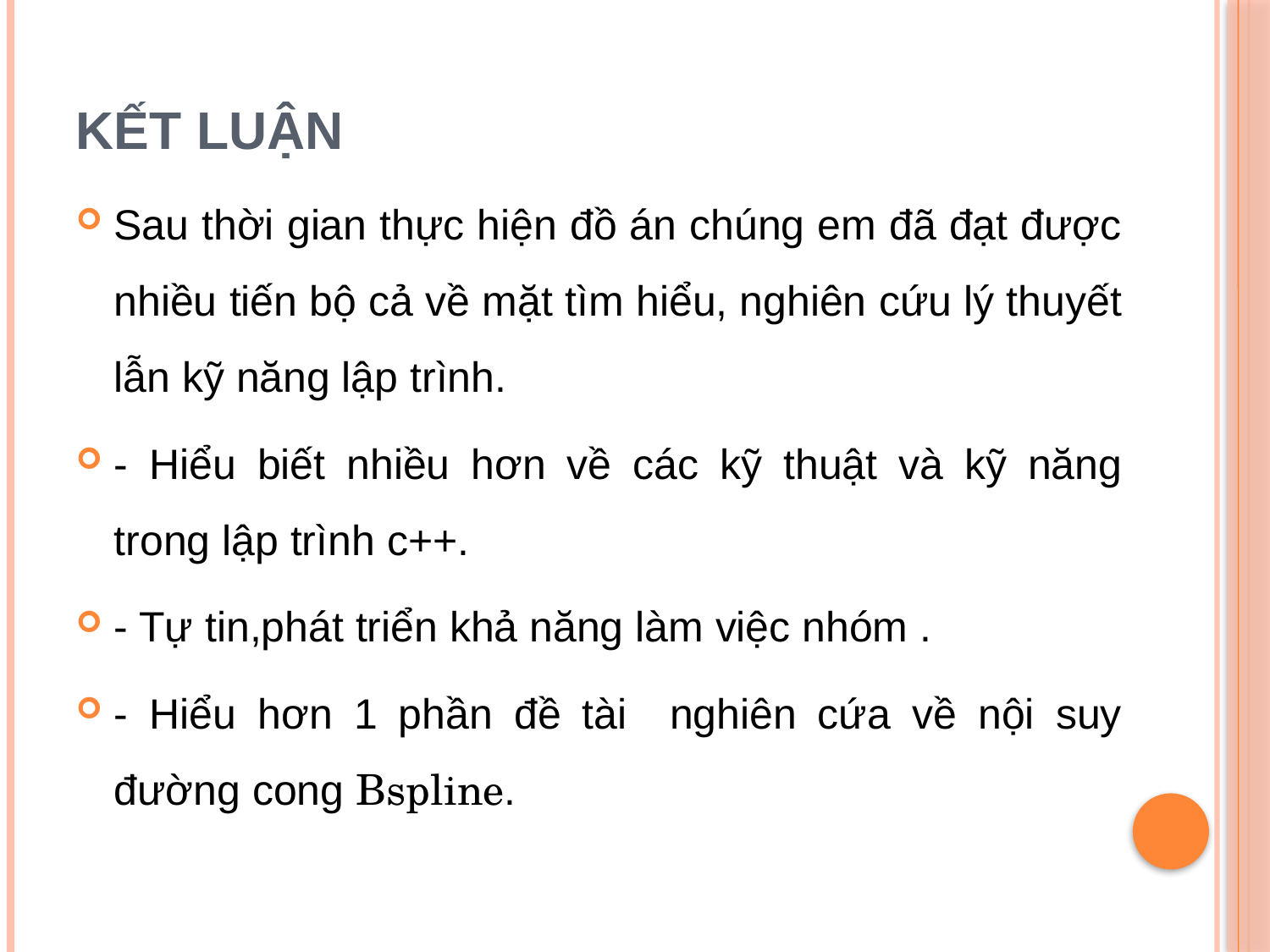

# Kết luận
Sau thời gian thực hiện đồ án chúng em đã đạt được nhiều tiến bộ cả về mặt tìm hiểu, nghiên cứu lý thuyết lẫn kỹ năng lập trình.
- Hiểu biết nhiều hơn về các kỹ thuật và kỹ năng trong lập trình c++.
- Tự tin,phát triển khả năng làm việc nhóm .
- Hiểu hơn 1 phần đề tài  nghiên cứa về nội suy đường cong Bspline.